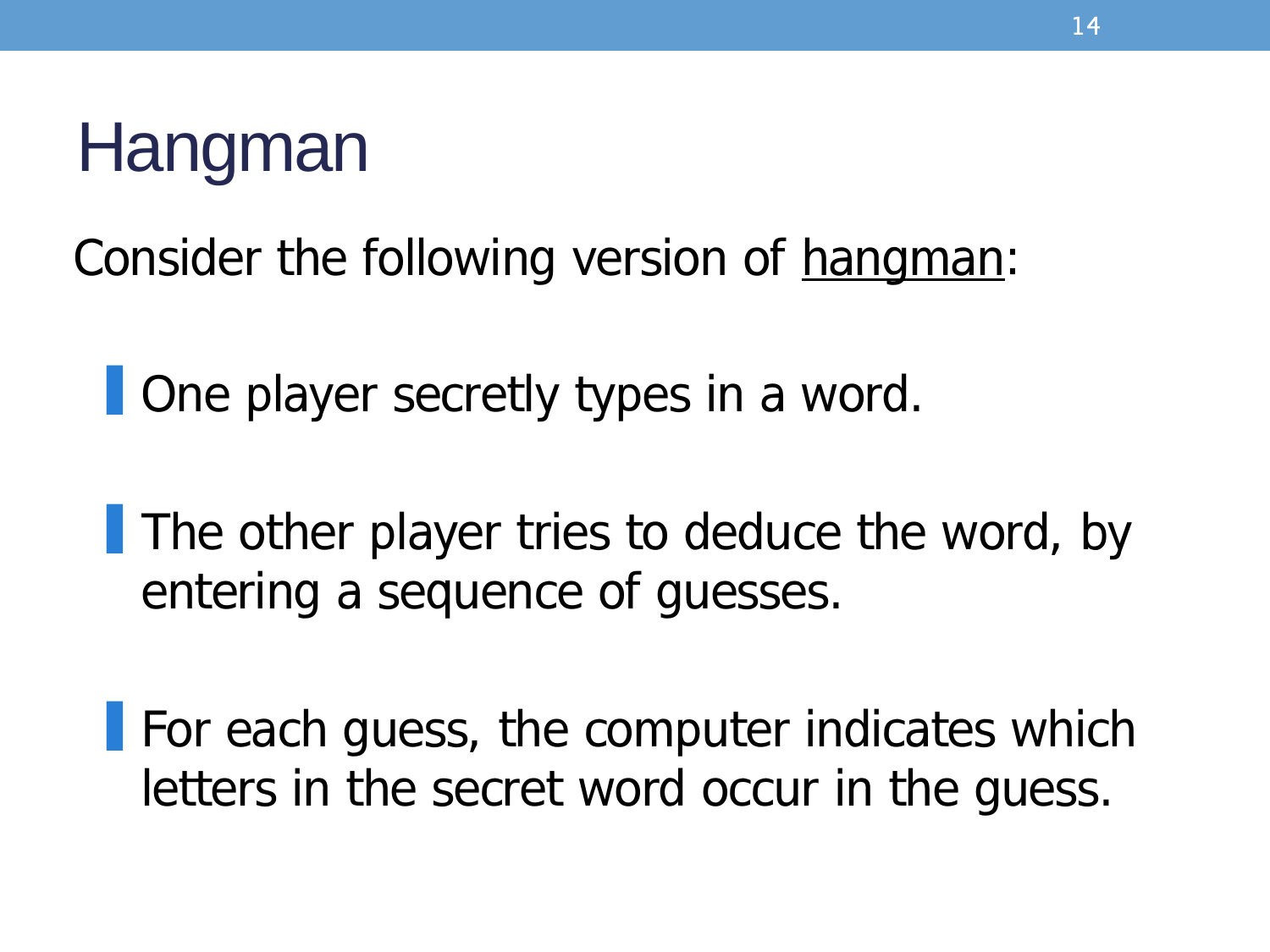

14
# Hangman
Consider the following version of hangman:
One player secretly types in a word.

The other player tries to deduce the word, by entering a sequence of guesses.

For each guess, the computer indicates which letters in the secret word occur in the guess.